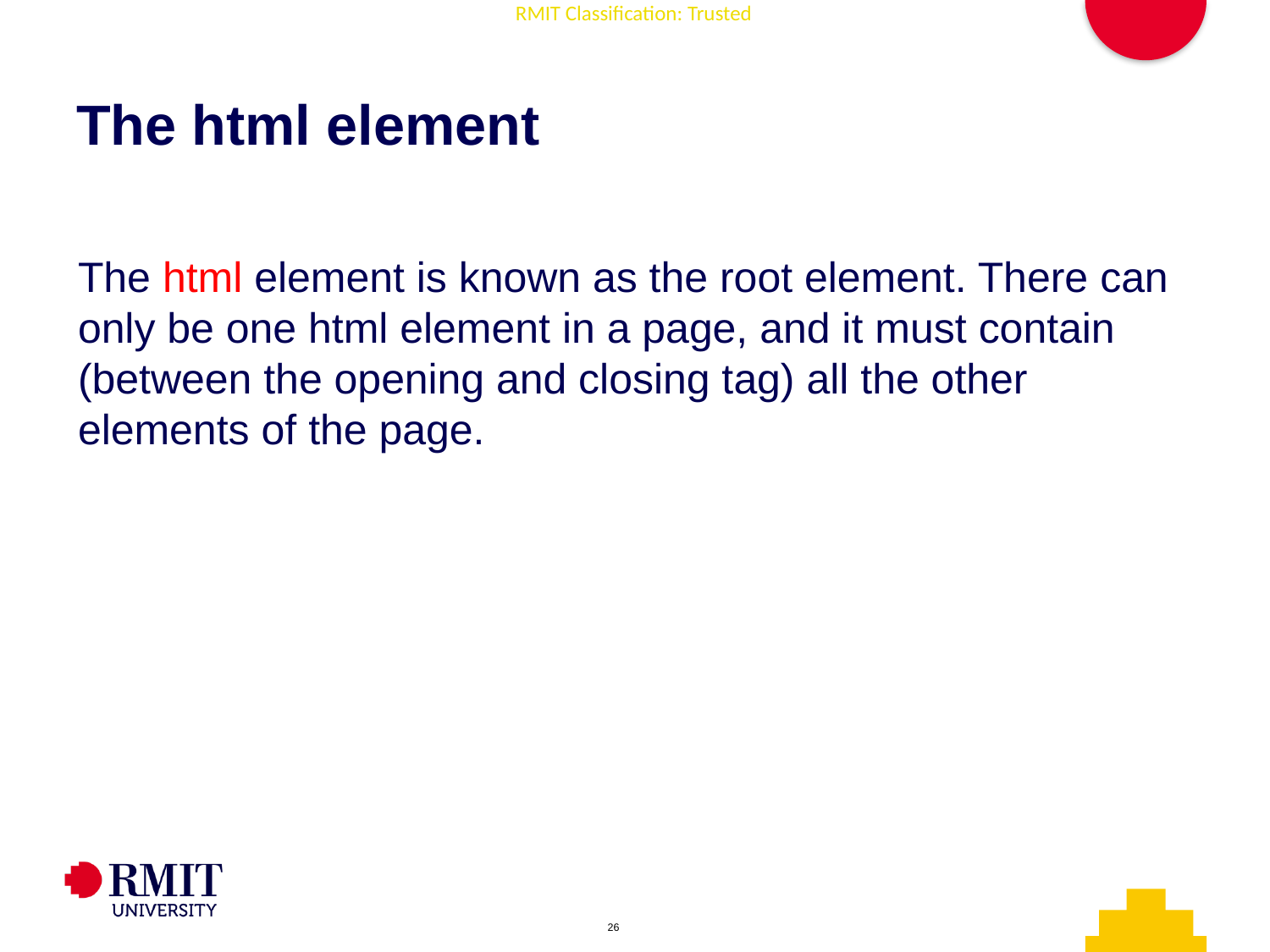

# The html element
The html element is known as the root element. There can only be one html element in a page, and it must contain (between the opening and closing tag) all the other elements of the page.
AD006 Associate Degree in IT